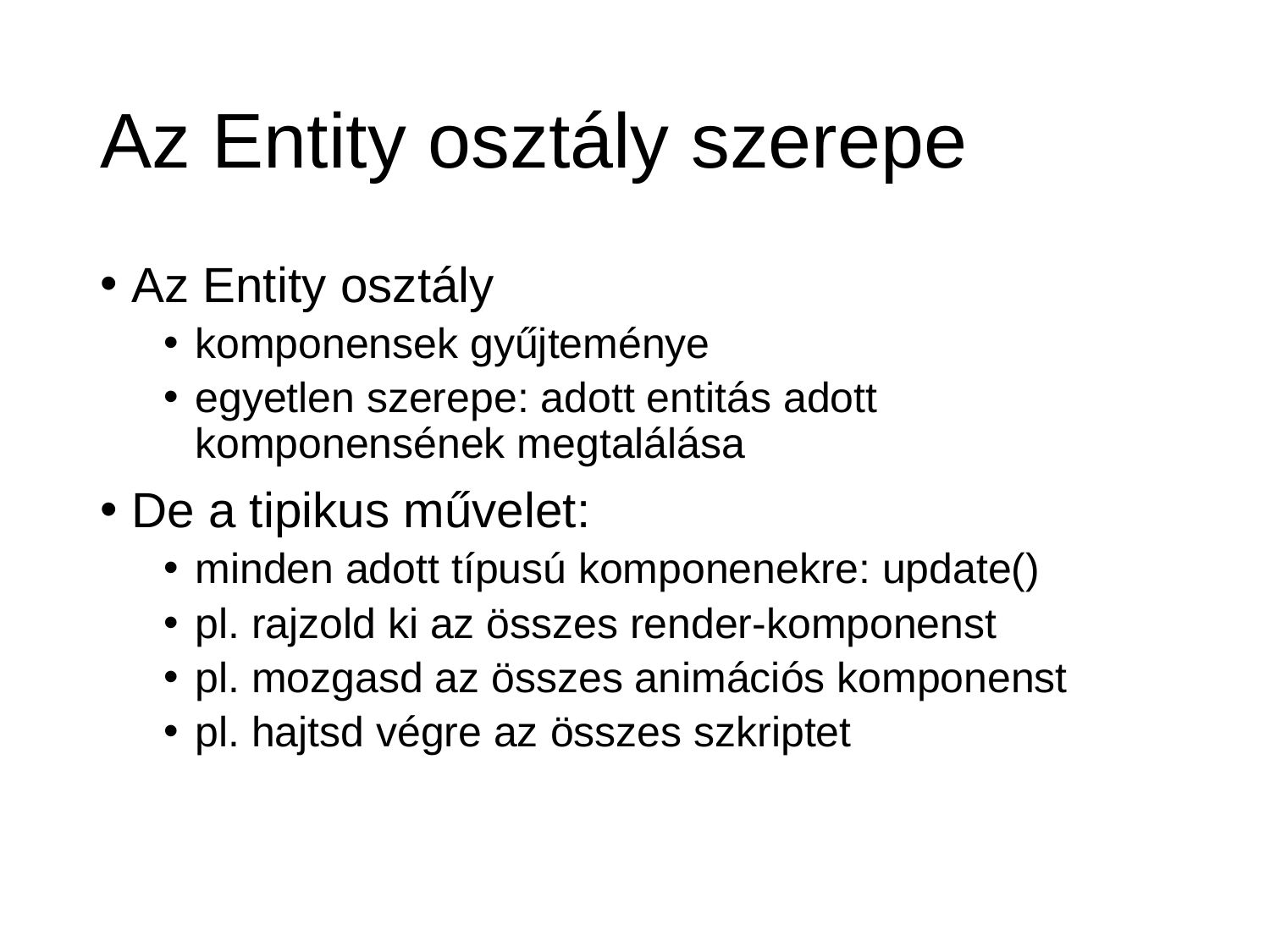

# Az Entity osztály szerepe
Az Entity osztály
komponensek gyűjteménye
egyetlen szerepe: adott entitás adott komponensének megtalálása
De a tipikus művelet:
minden adott típusú komponenekre: update()
pl. rajzold ki az összes render-komponenst
pl. mozgasd az összes animációs komponenst
pl. hajtsd végre az összes szkriptet